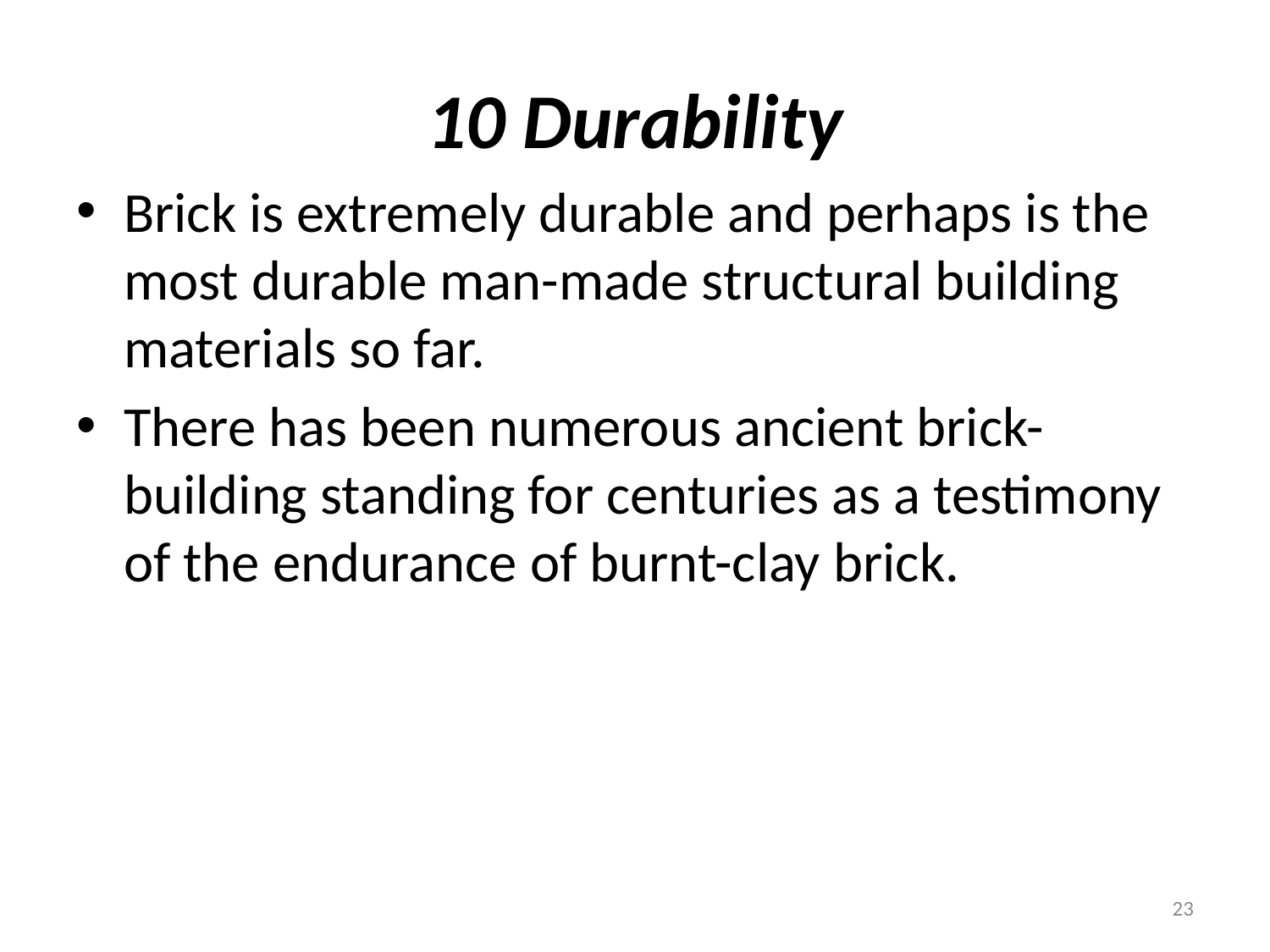

# 10 Durability
Brick is extremely durable and perhaps is the most durable man-made structural building materials so far.
There has been numerous ancient brick-building standing for centuries as a testimony of the endurance of burnt-clay brick.

23